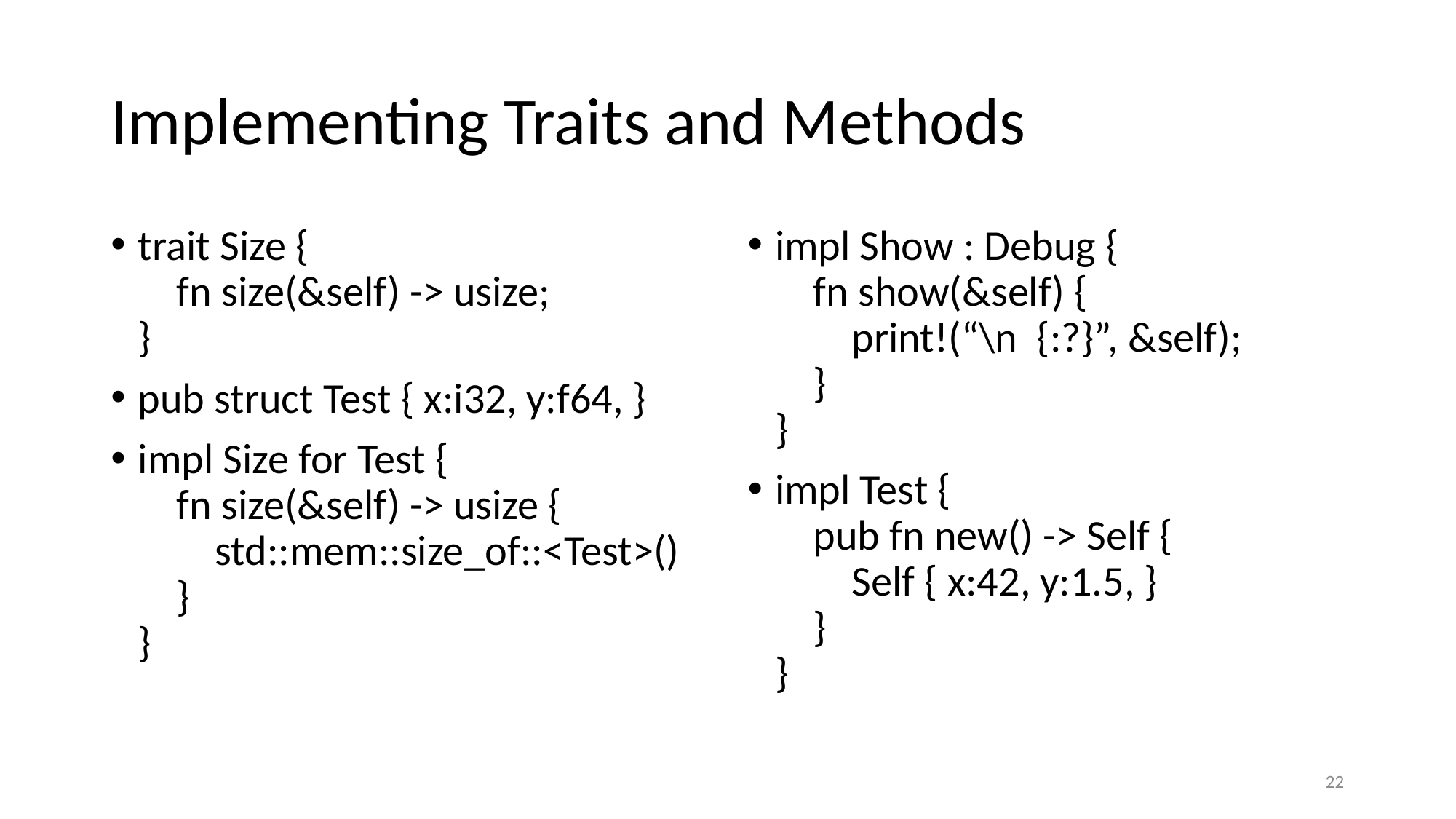

# Implementing Traits and Methods
trait Size {
    fn size(&self) -> usize;
}
pub struct Test { x:i32, y:f64, }
impl Size for Test {
    fn size(&self) -> usize {
        std::mem::size_of::<Test>()
    }
}
impl Show : Debug {
    fn show(&self) {
        print!(“\n  {:?}”, &self);
    }
}
impl Test {
    pub fn new() -> Self {
        Self { x:42, y:1.5, }
    }
}
22